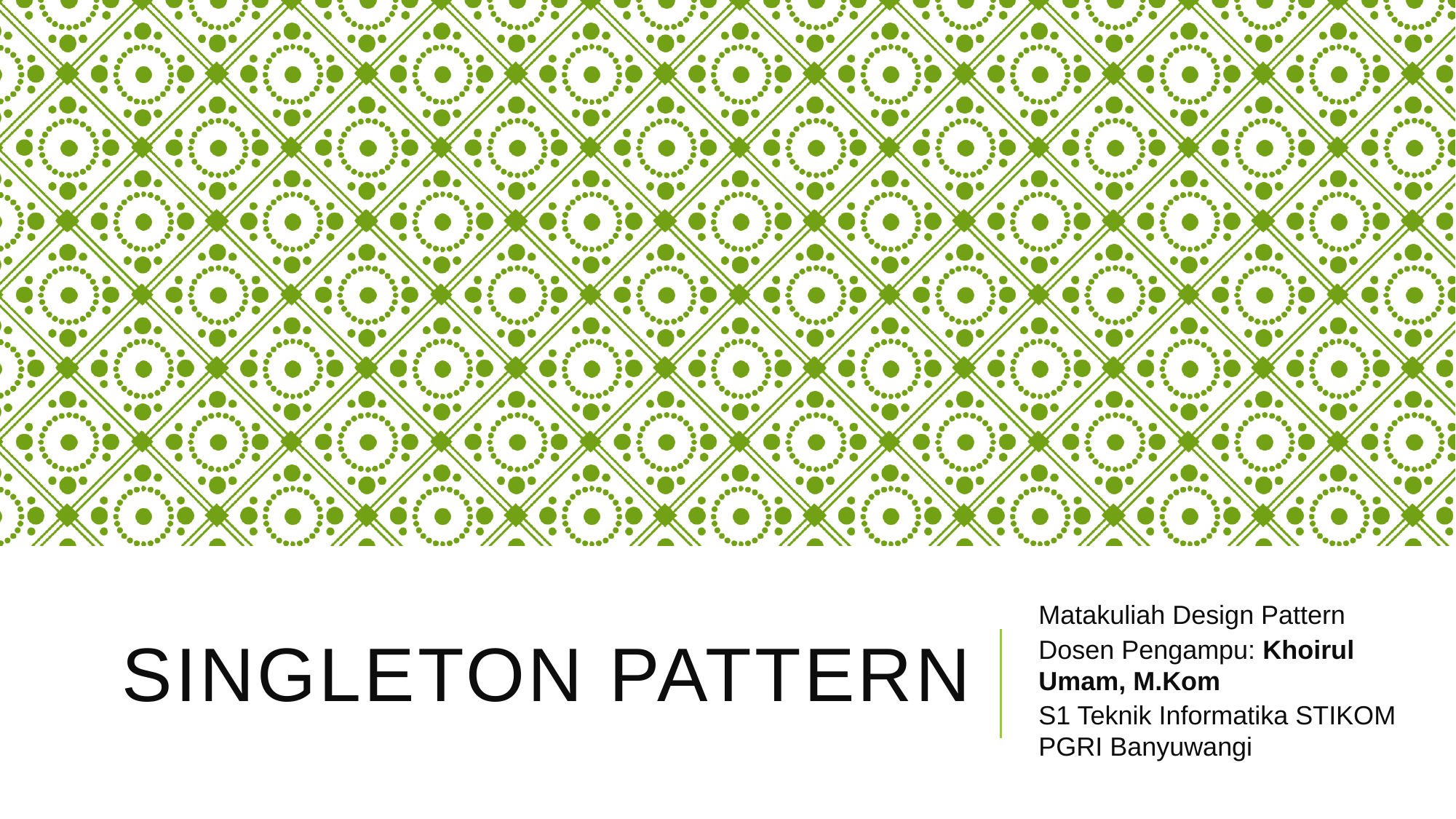

# Singleton Pattern
Matakuliah Design Pattern
Dosen Pengampu: Khoirul Umam, M.Kom
S1 Teknik Informatika STIKOM PGRI Banyuwangi